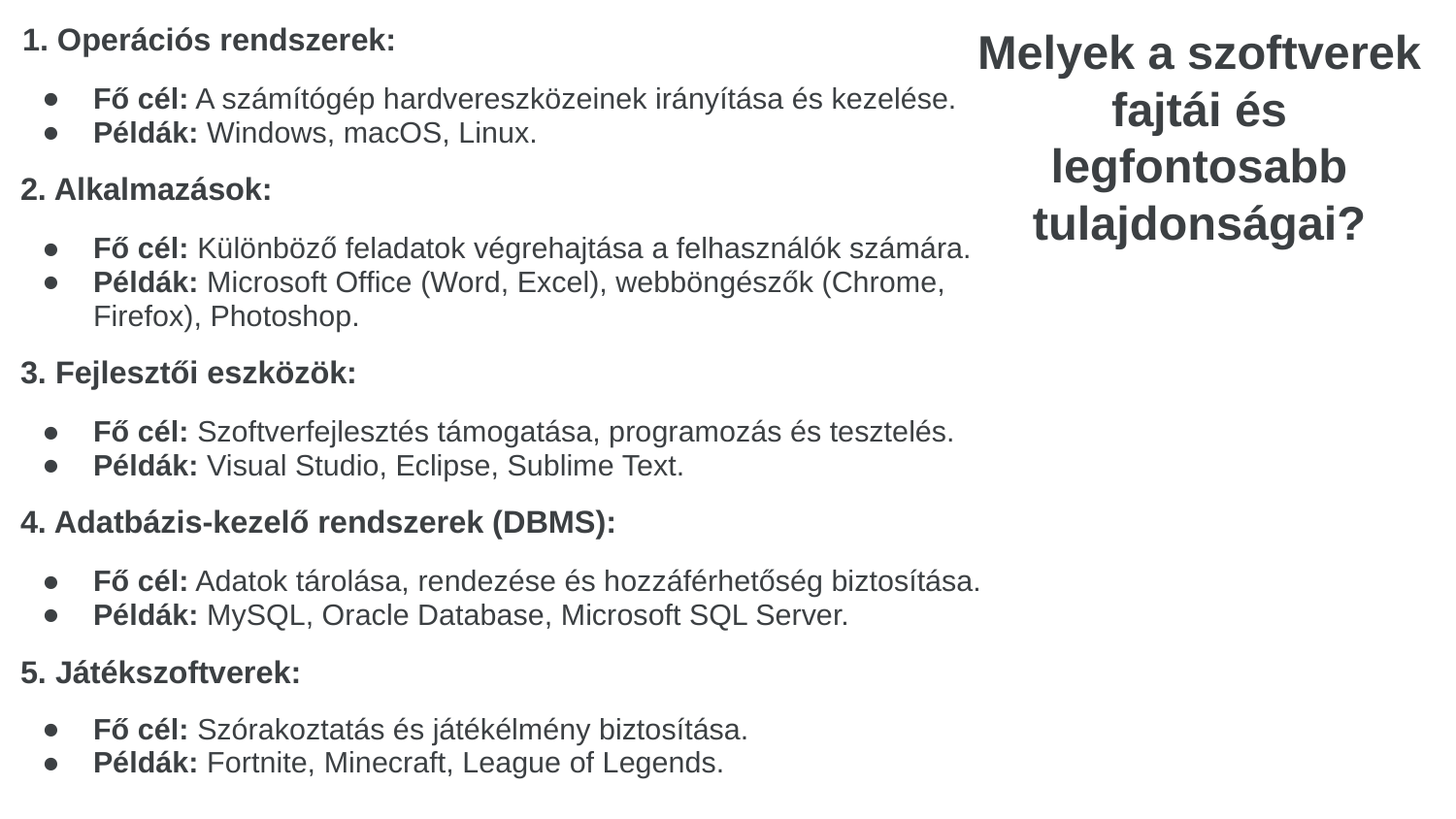

1. Operációs rendszerek:
Fő cél: A számítógép hardvereszközeinek irányítása és kezelése.
Példák: Windows, macOS, Linux.
2. Alkalmazások:
Fő cél: Különböző feladatok végrehajtása a felhasználók számára.
Példák: Microsoft Office (Word, Excel), webböngészők (Chrome, Firefox), Photoshop.
3. Fejlesztői eszközök:
Fő cél: Szoftverfejlesztés támogatása, programozás és tesztelés.
Példák: Visual Studio, Eclipse, Sublime Text.
4. Adatbázis-kezelő rendszerek (DBMS):
Fő cél: Adatok tárolása, rendezése és hozzáférhetőség biztosítása.
Példák: MySQL, Oracle Database, Microsoft SQL Server.
5. Játékszoftverek:
Fő cél: Szórakoztatás és játékélmény biztosítása.
Példák: Fortnite, Minecraft, League of Legends.

# Melyek a szoftverek fajtái és legfontosabb tulajdonságai?